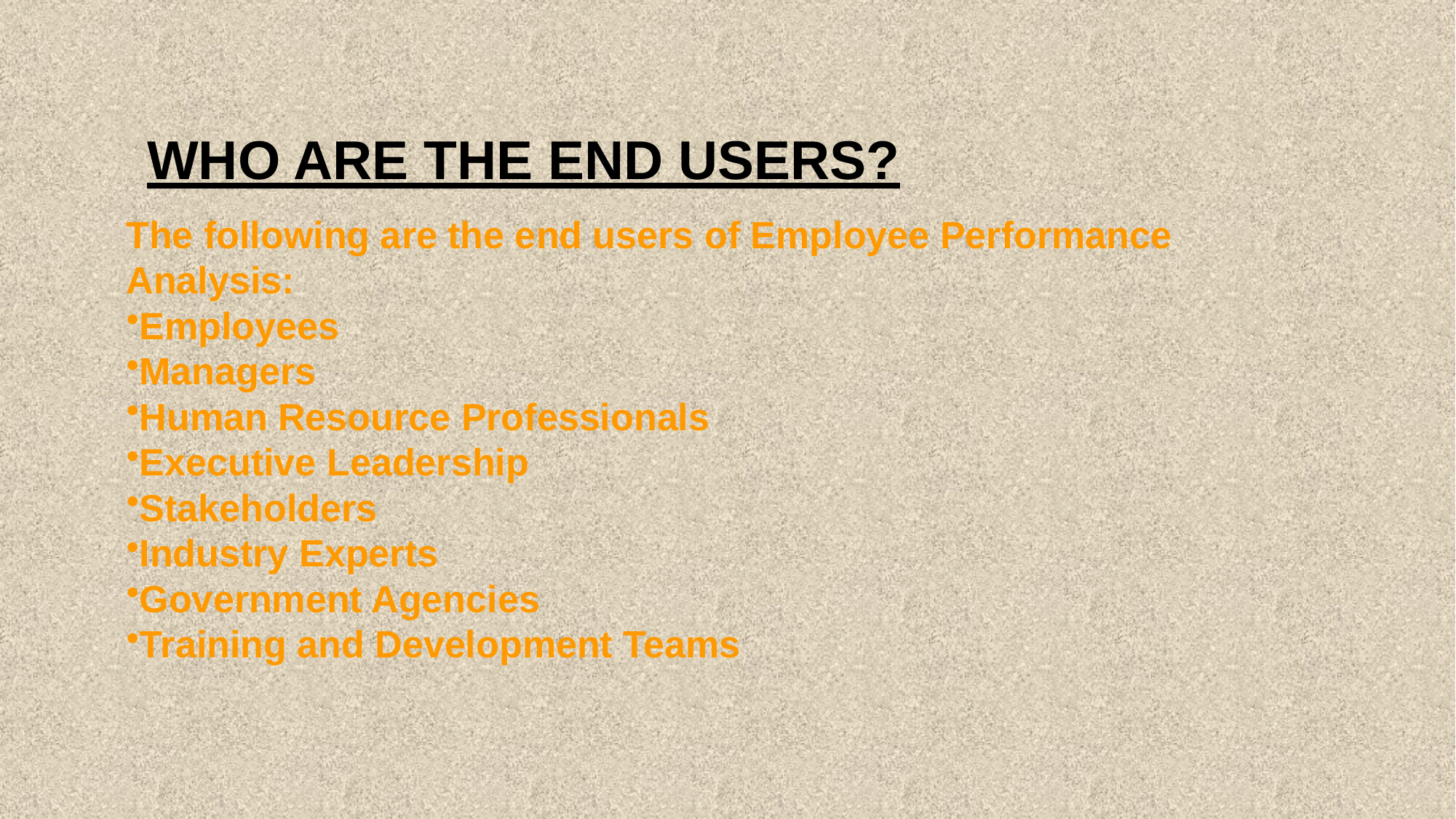

# Who are the end users?
The following are the end users of Employee Performance Analysis:
Employees
Managers
Human Resource Professionals
Executive Leadership
Stakeholders
Industry Experts
Government Agencies
Training and Development Teams